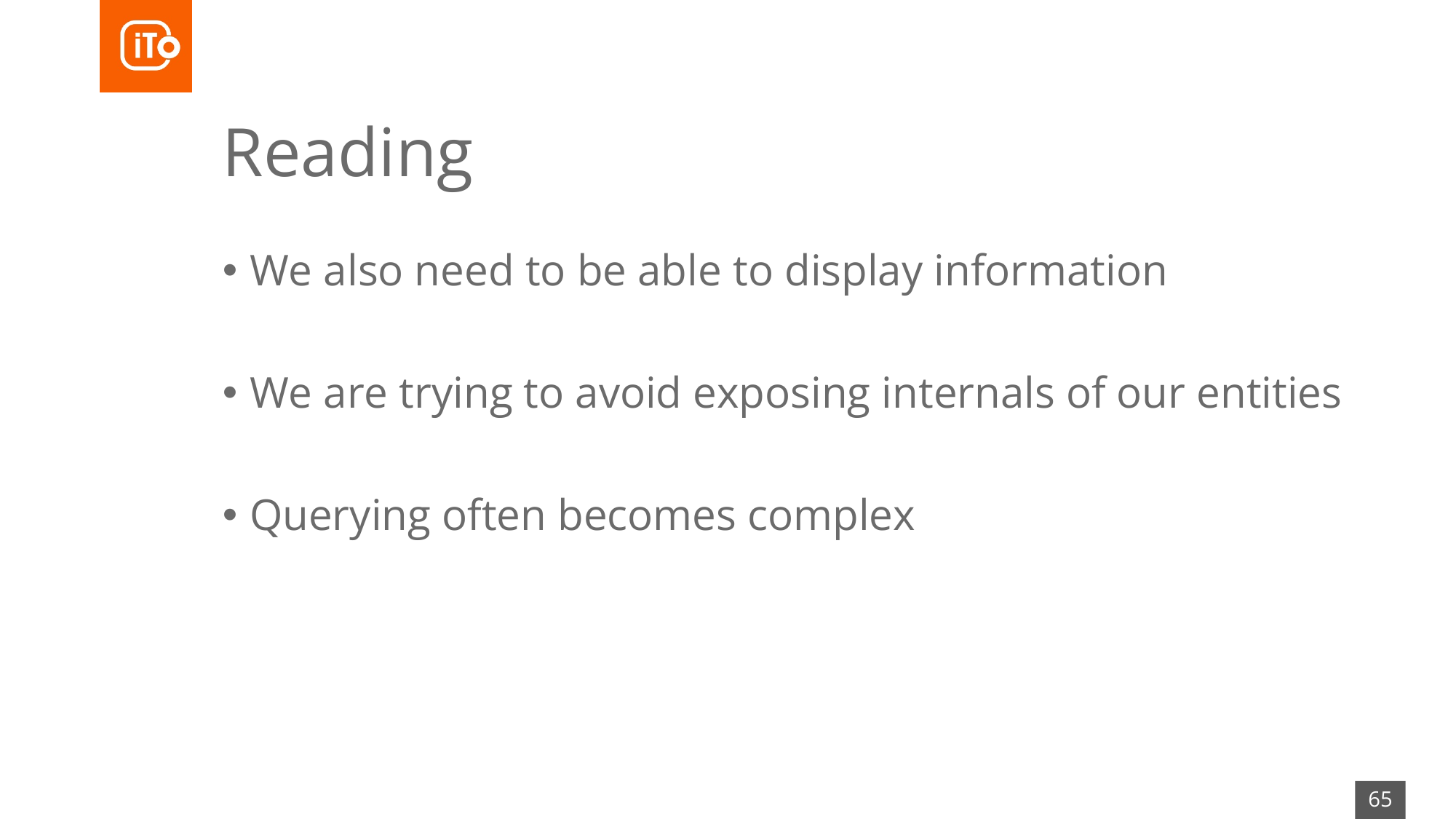

# Reading
We also need to be able to display information

We are trying to avoid exposing internals of our entities

Querying often becomes complex
65